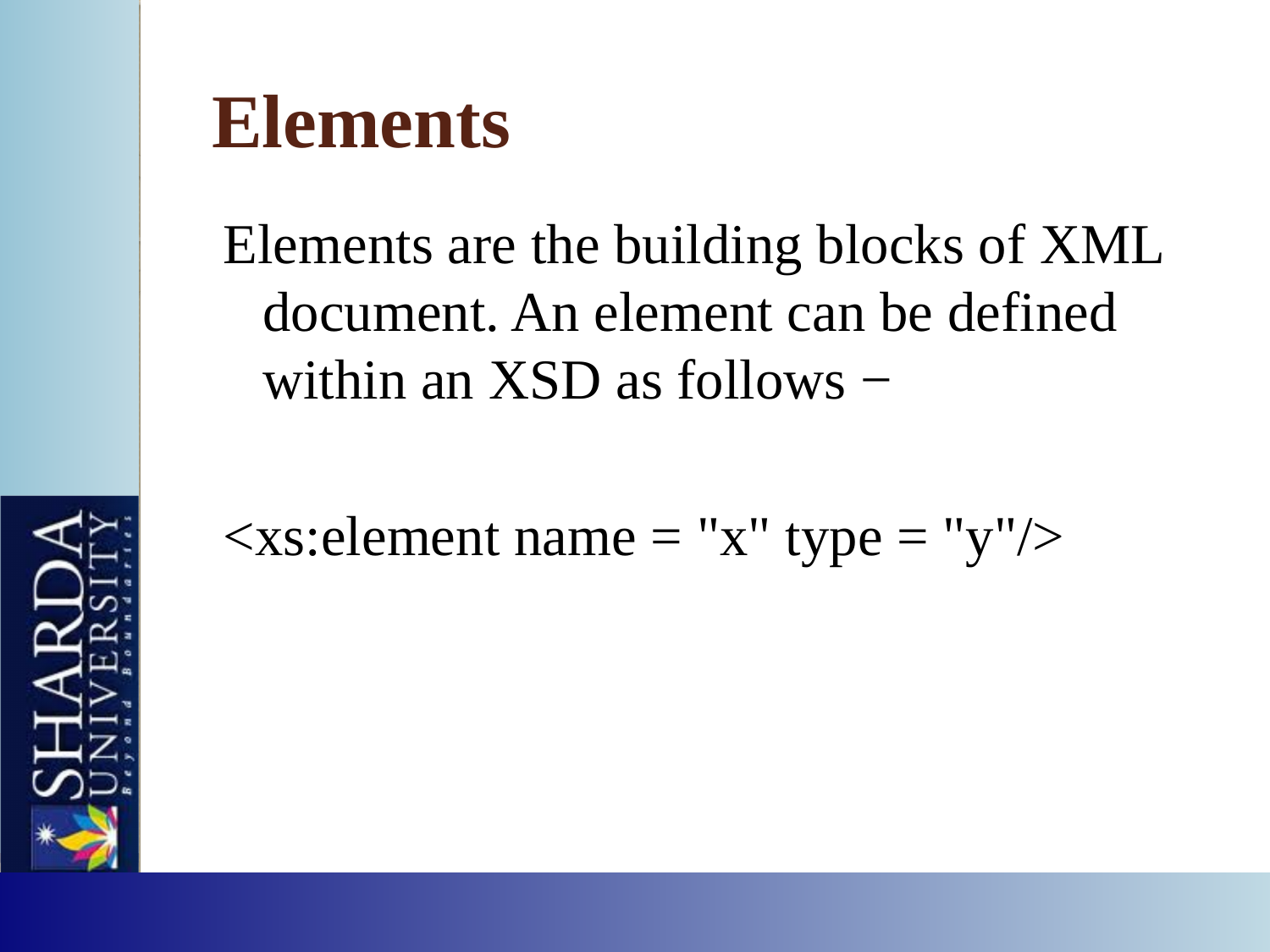

# Elements
Elements are the building blocks of XML document. An element can be defined within an XSD as follows −

<xs:element name = "x" type = "y"/>